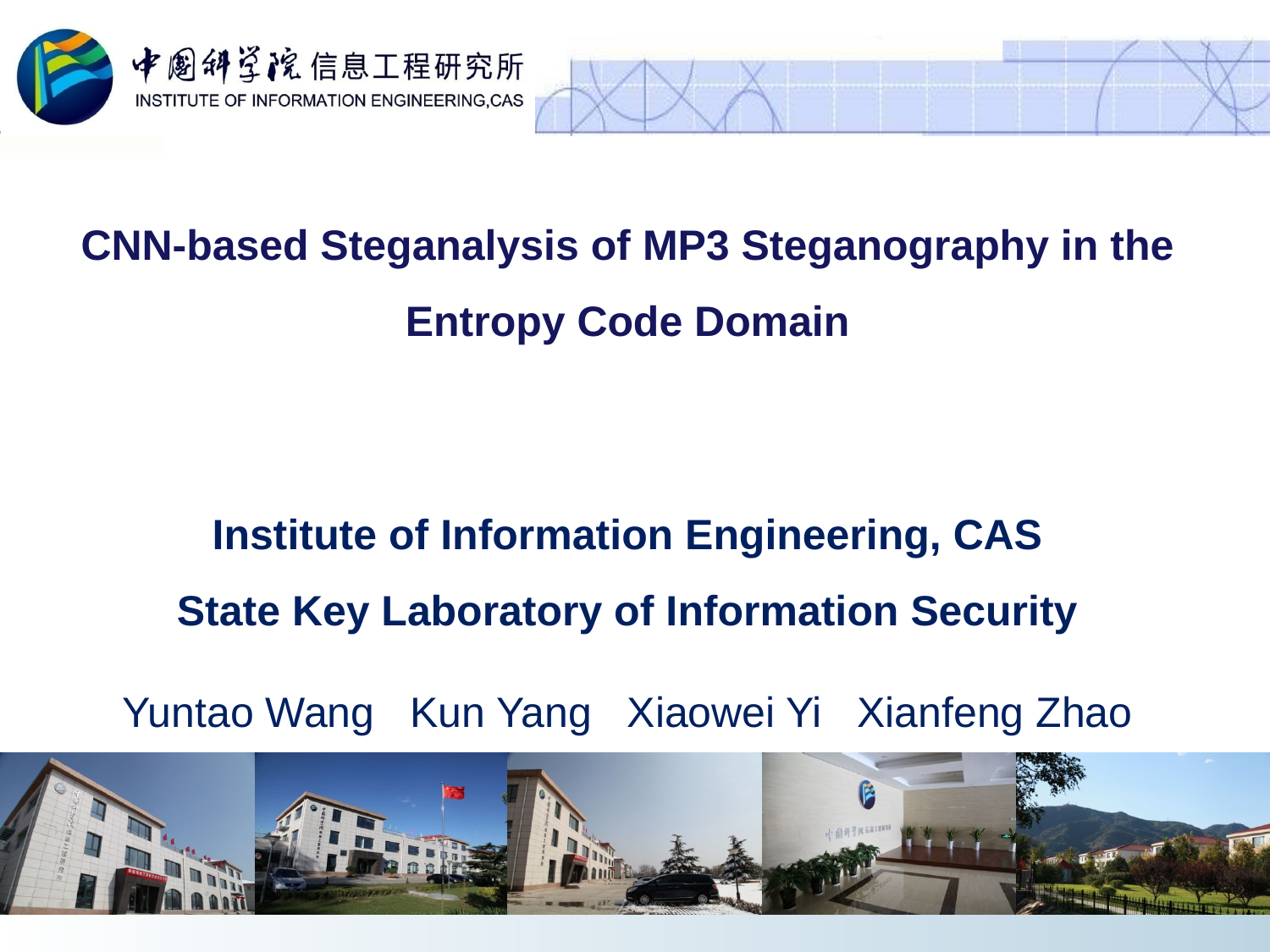

CNN-based Steganalysis of MP3 Steganography in the Entropy Code Domain

Institute of Information Engineering, CAS
State Key Laboratory of Information Security
Yuntao Wang   Kun Yang   Xiaowei Yi   Xianfeng Zhao